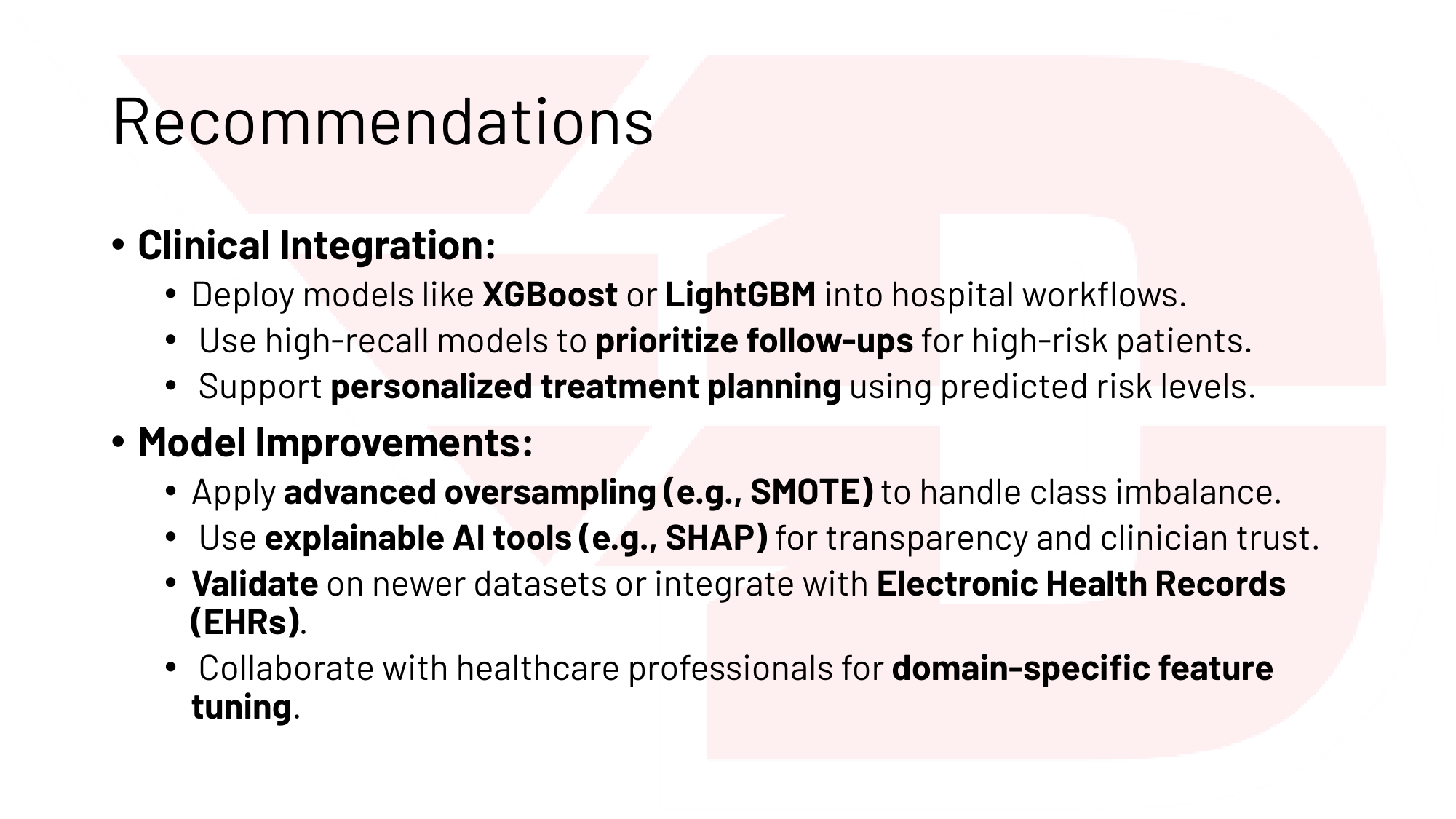

# Recommendations
Clinical Integration:
Deploy models like XGBoost or LightGBM into hospital workflows.
 Use high-recall models to prioritize follow-ups for high-risk patients.
 Support personalized treatment planning using predicted risk levels.
Model Improvements:
Apply advanced oversampling (e.g., SMOTE) to handle class imbalance.
 Use explainable AI tools (e.g., SHAP) for transparency and clinician trust.
Validate on newer datasets or integrate with Electronic Health Records (EHRs).
 Collaborate with healthcare professionals for domain-specific feature tuning.